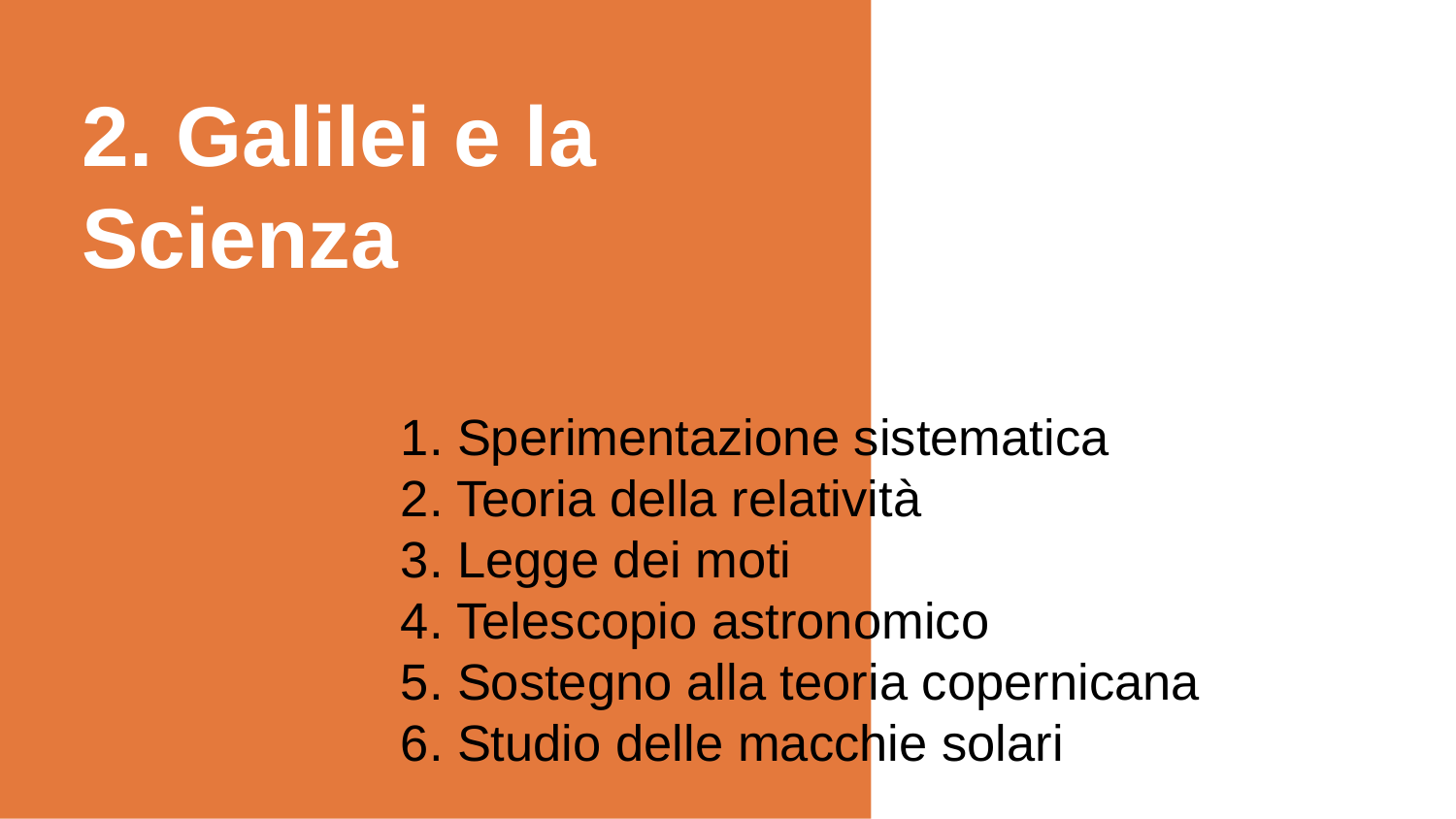

# 2. Galilei e la Scienza

1. Sperimentazione sistematica
2. Teoria della relatività
3. Legge dei moti
4. Telescopio astronomico
5. Sostegno alla teoria copernicana
6. Studio delle macchie solari